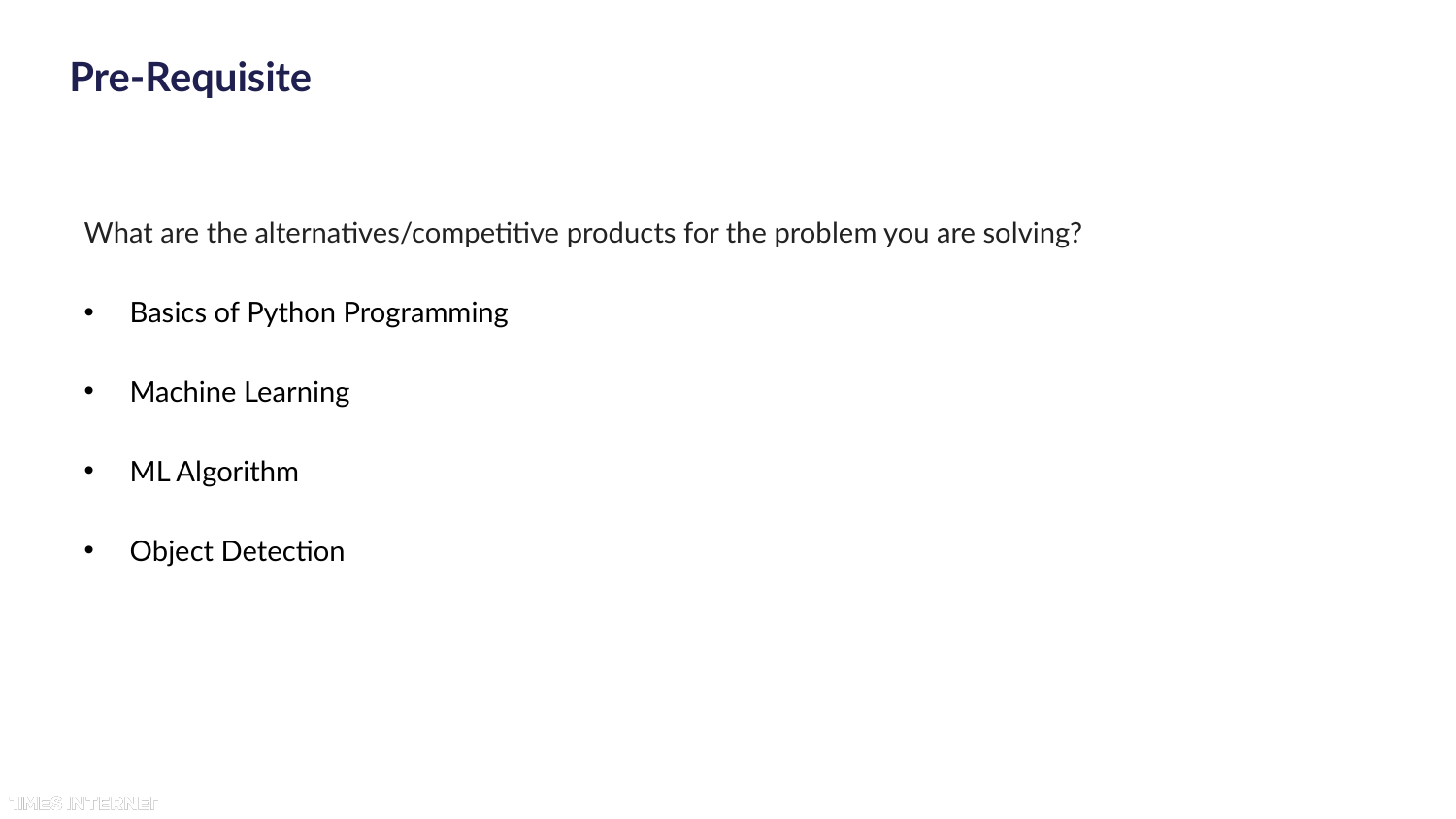

# Pre-Requisite
What are the alternatives/competitive products for the problem you are solving?
Basics of Python Programming
Machine Learning
ML Algorithm
Object Detection